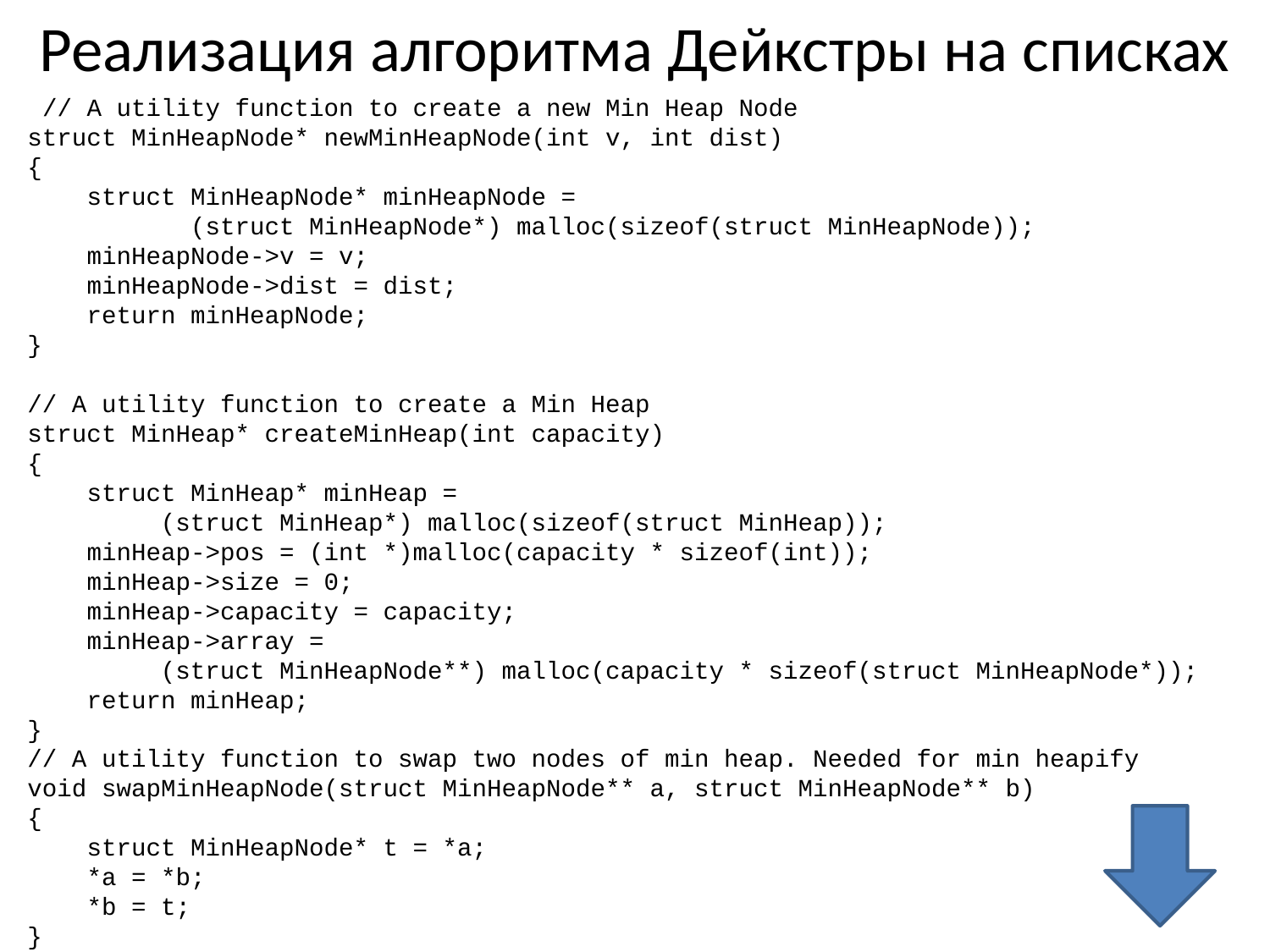

# Реализация алгоритма Дейкстры на списках
 // A utility function to create a new Min Heap Node
struct MinHeapNode* newMinHeapNode(int v, int dist)
{
    struct MinHeapNode* minHeapNode =
           (struct MinHeapNode*) malloc(sizeof(struct MinHeapNode));
    minHeapNode->v = v;
    minHeapNode->dist = dist;
    return minHeapNode;
}

// A utility function to create a Min Heap
struct MinHeap* createMinHeap(int capacity)
{
    struct MinHeap* minHeap =
         (struct MinHeap*) malloc(sizeof(struct MinHeap));
    minHeap->pos = (int *)malloc(capacity * sizeof(int));
    minHeap->size = 0;
    minHeap->capacity = capacity;
    minHeap->array =
         (struct MinHeapNode**) malloc(capacity * sizeof(struct MinHeapNode*));
    return minHeap;
}
// A utility function to swap two nodes of min heap. Needed for min heapify
void swapMinHeapNode(struct MinHeapNode** a, struct MinHeapNode** b)
{
    struct MinHeapNode* t = *a;
    *a = *b;
    *b = t;
}